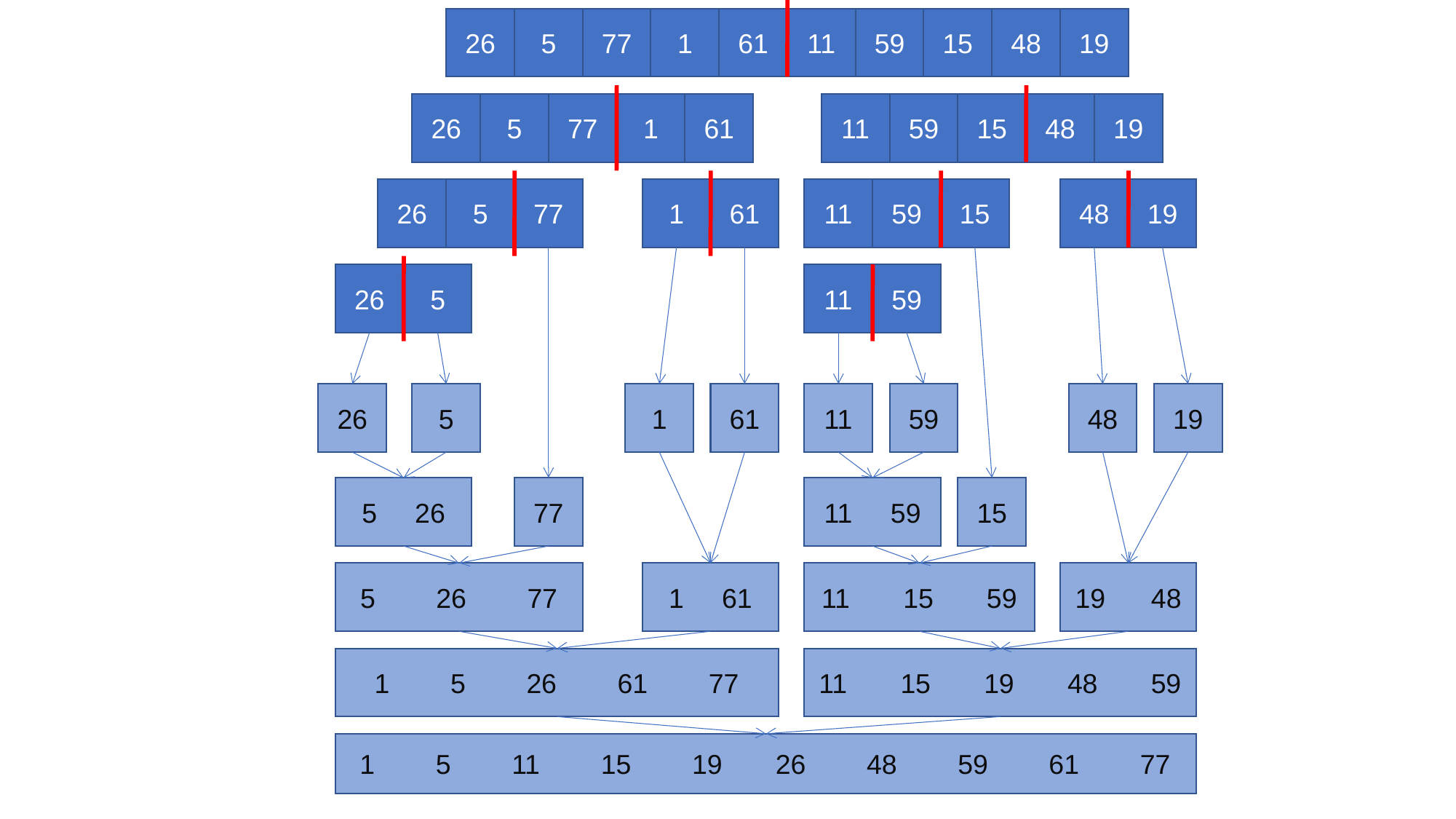

26
5
77
1
61
11
59
15
48
19
26
5
77
1
61
11
59
15
48
19
26
5
77
1
61
11
59
15
48
19
26
5
11
59
26
5
1
61
11
59
48
19
5     26
77
11     59
15
5        26        77
1     61
11       15       59
19      48
1        5        26        61        77
11       15       19       48       59
1        5        11        15        19       26        48        59        61        77